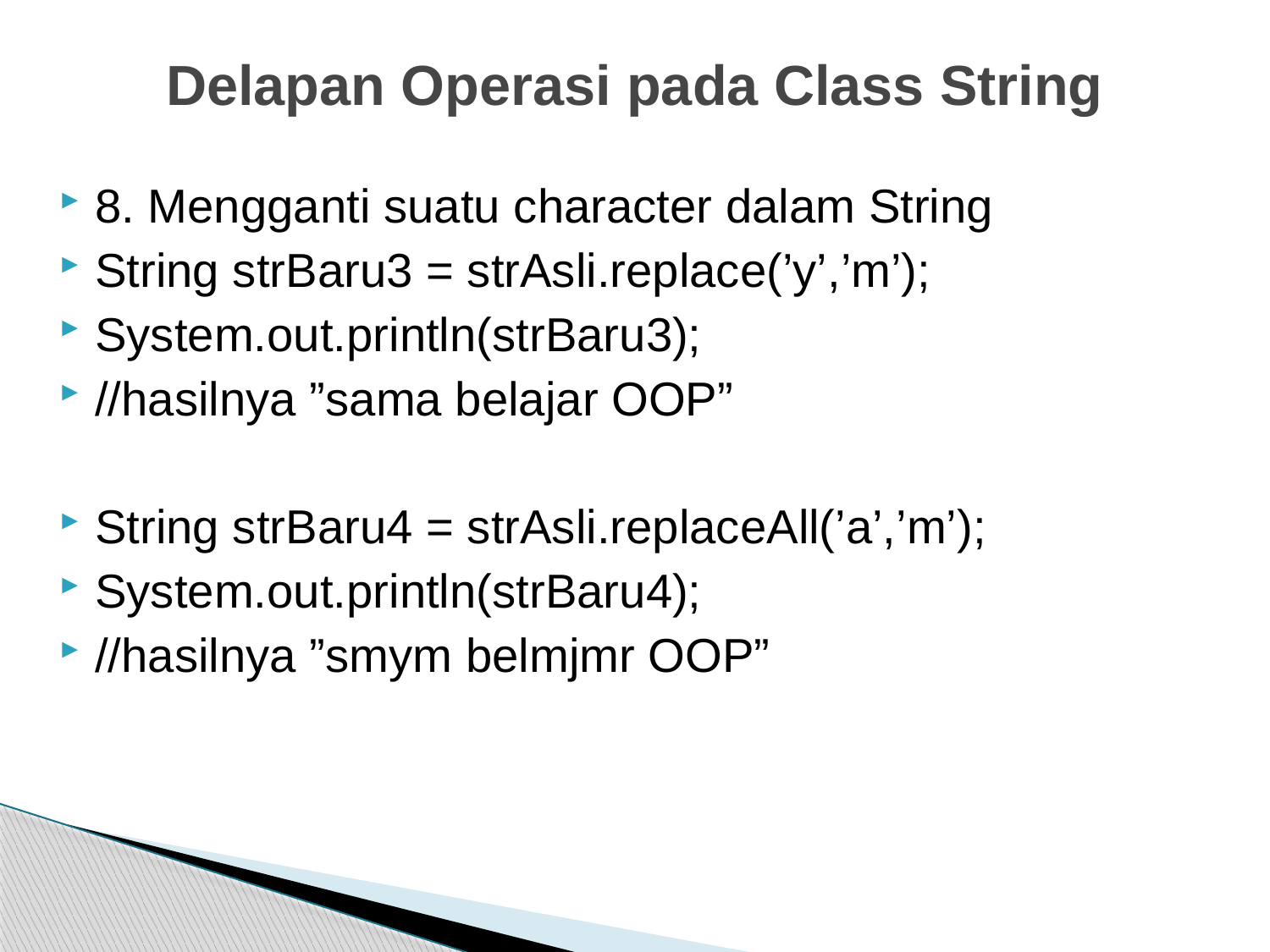

# Delapan Operasi pada Class String
8. Mengganti suatu character dalam String
String strBaru3 = strAsli.replace(’y’,’m’);
System.out.println(strBaru3);
//hasilnya ”sama belajar OOP”

String strBaru4 = strAsli.replaceAll(’a’,’m’);
System.out.println(strBaru4);
//hasilnya ”smym belmjmr OOP”